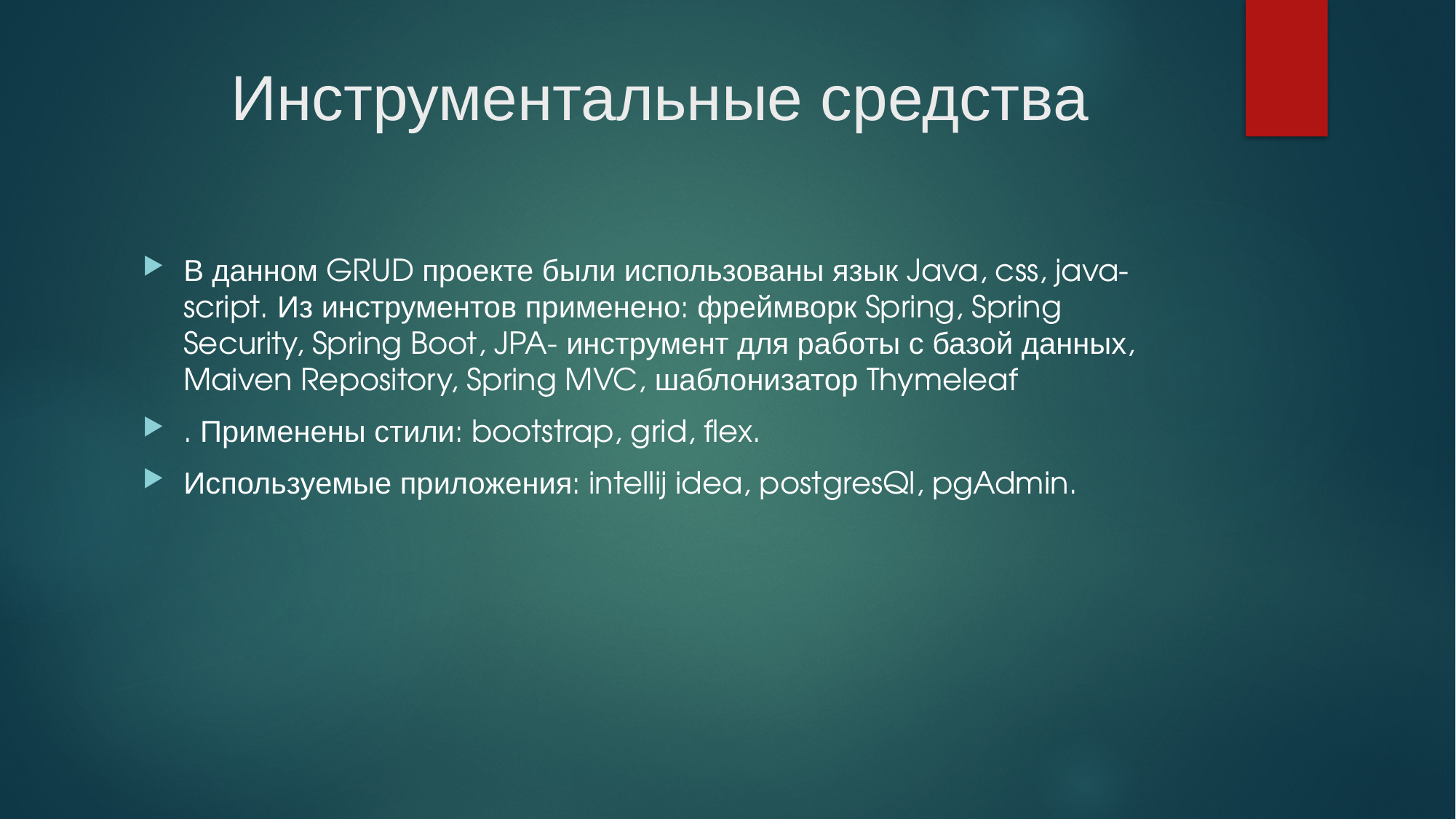

# Инструментальные средства
В данном GRUD проекте были использованы язык Java, css, java-script. Из инструментов применено: фреймворк Spring, Spring Security, Spring Boot, JPA- инструмент для работы с базой данных, Maiven Repository, Spring MVC, шаблонизатор Thymeleaf
. Применены стили: bootstrap, grid, flex.
Используемые приложения: intellij idea, postgresQl, pgAdmin.